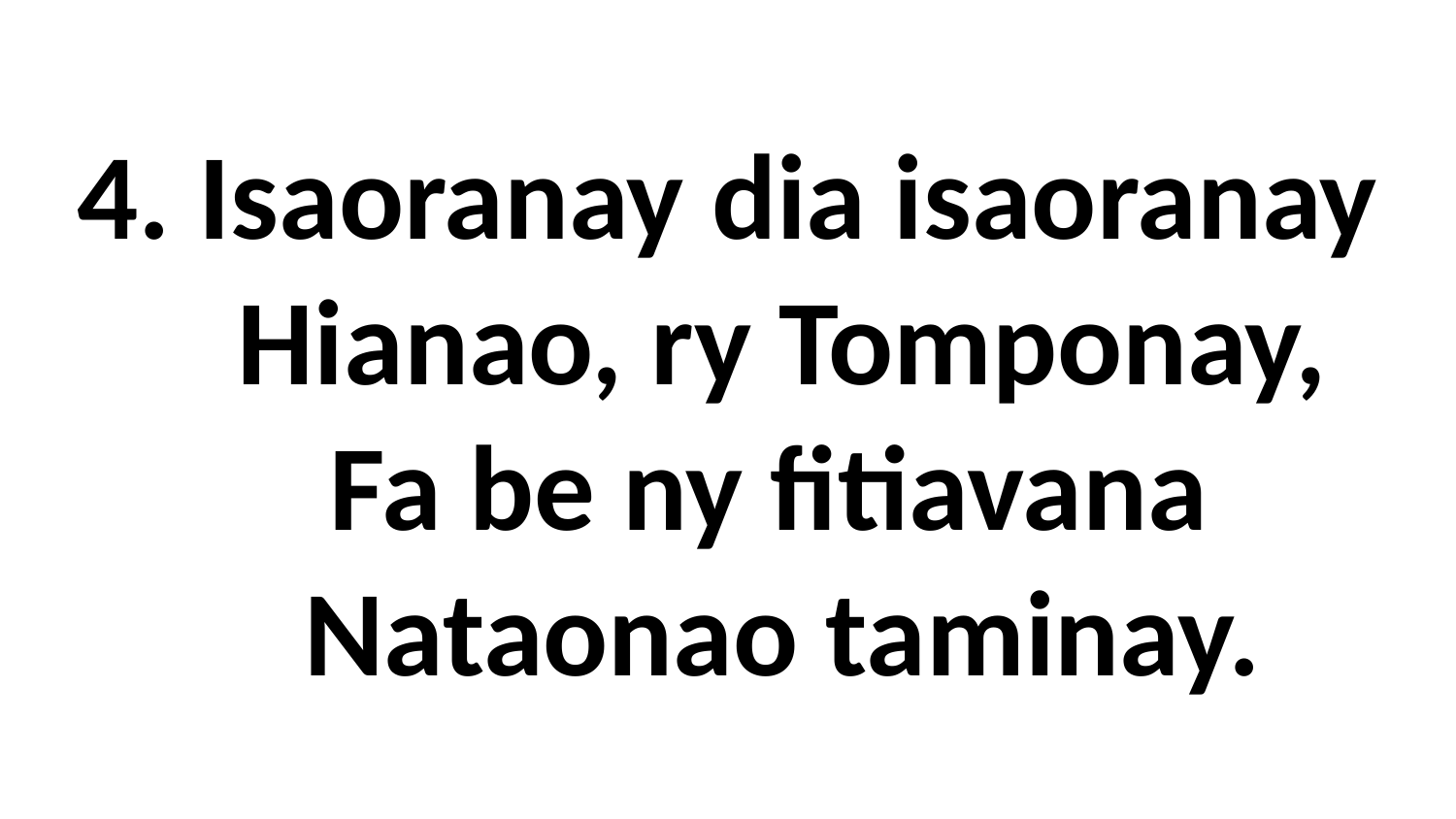

# 4. Isaoranay dia isaoranay Hianao, ry Tomponay, Fa be ny fitiavana Nataonao taminay.